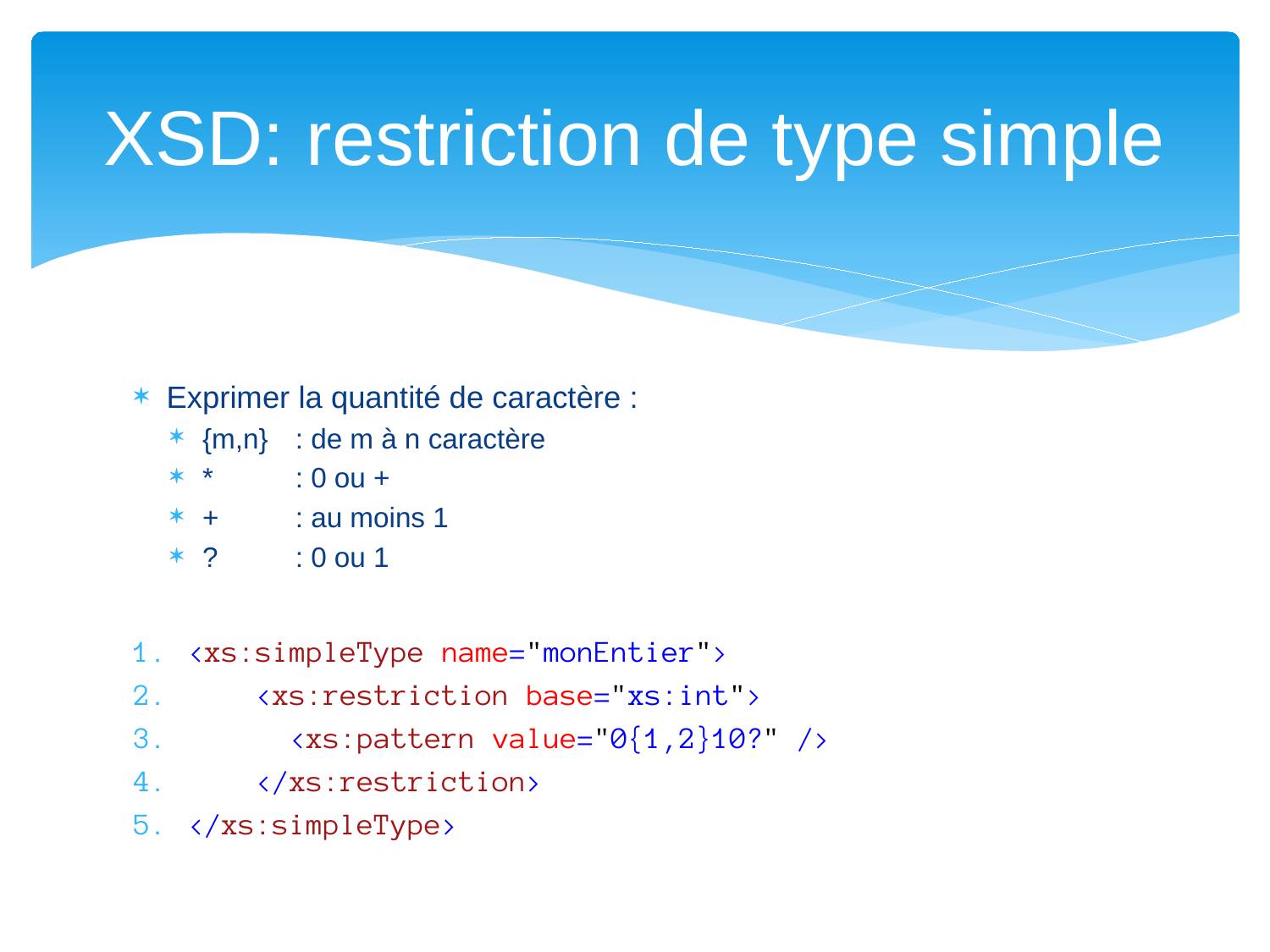

# XSD: restriction de type simple
Exprimer la quantité de caractère :
{m,n} 	: de m à n caractère
* 		: 0 ou +
+		: au moins 1
?		: 0 ou 1

<xs:simpleType name="monEntier">
    <xs:restriction base="xs:int">
      <xs:pattern value="0{1,2}10?" />
    </xs:restriction>
</xs:simpleType>